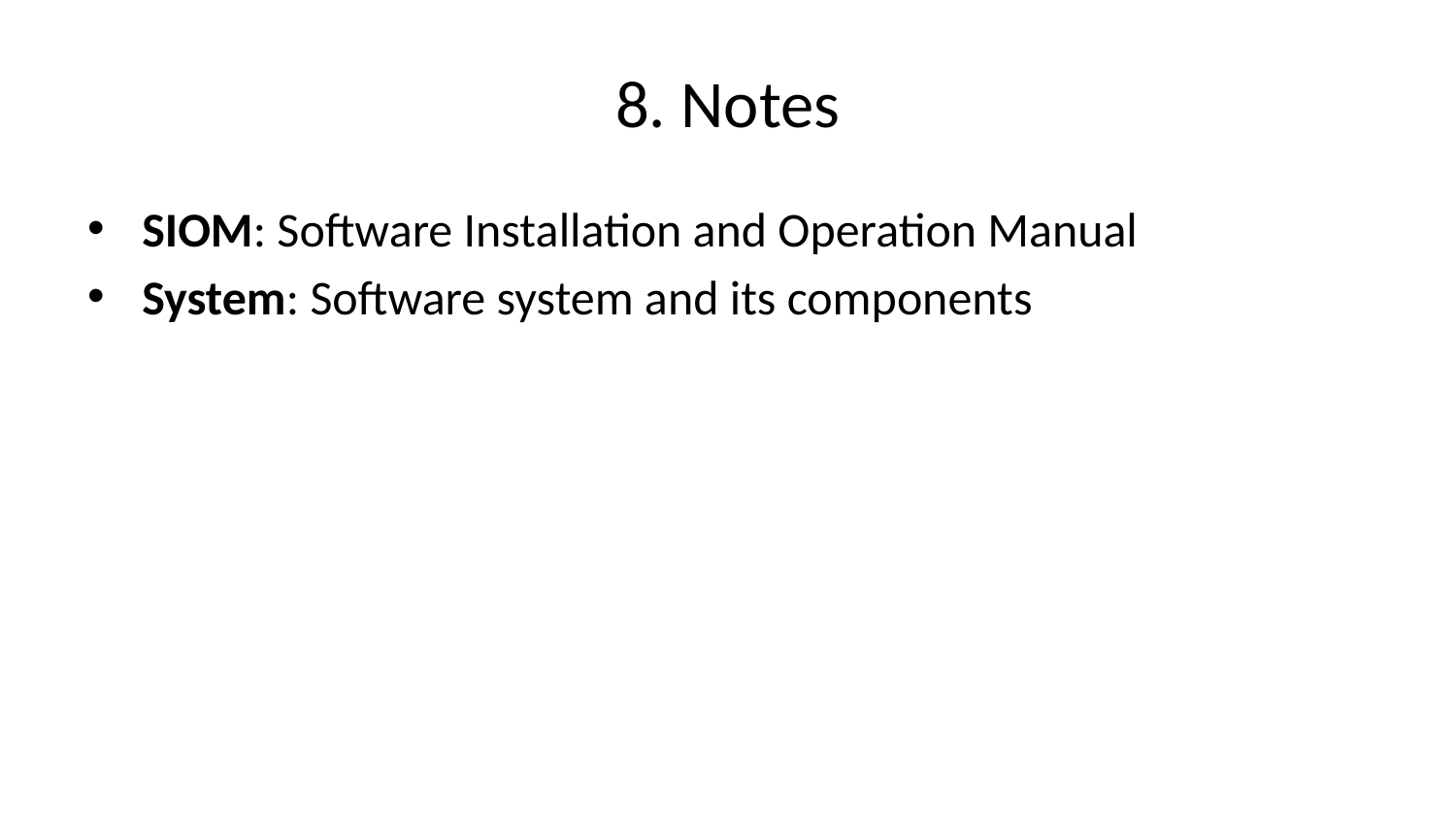

# 8. Notes
SIOM: Software Installation and Operation Manual
System: Software system and its components